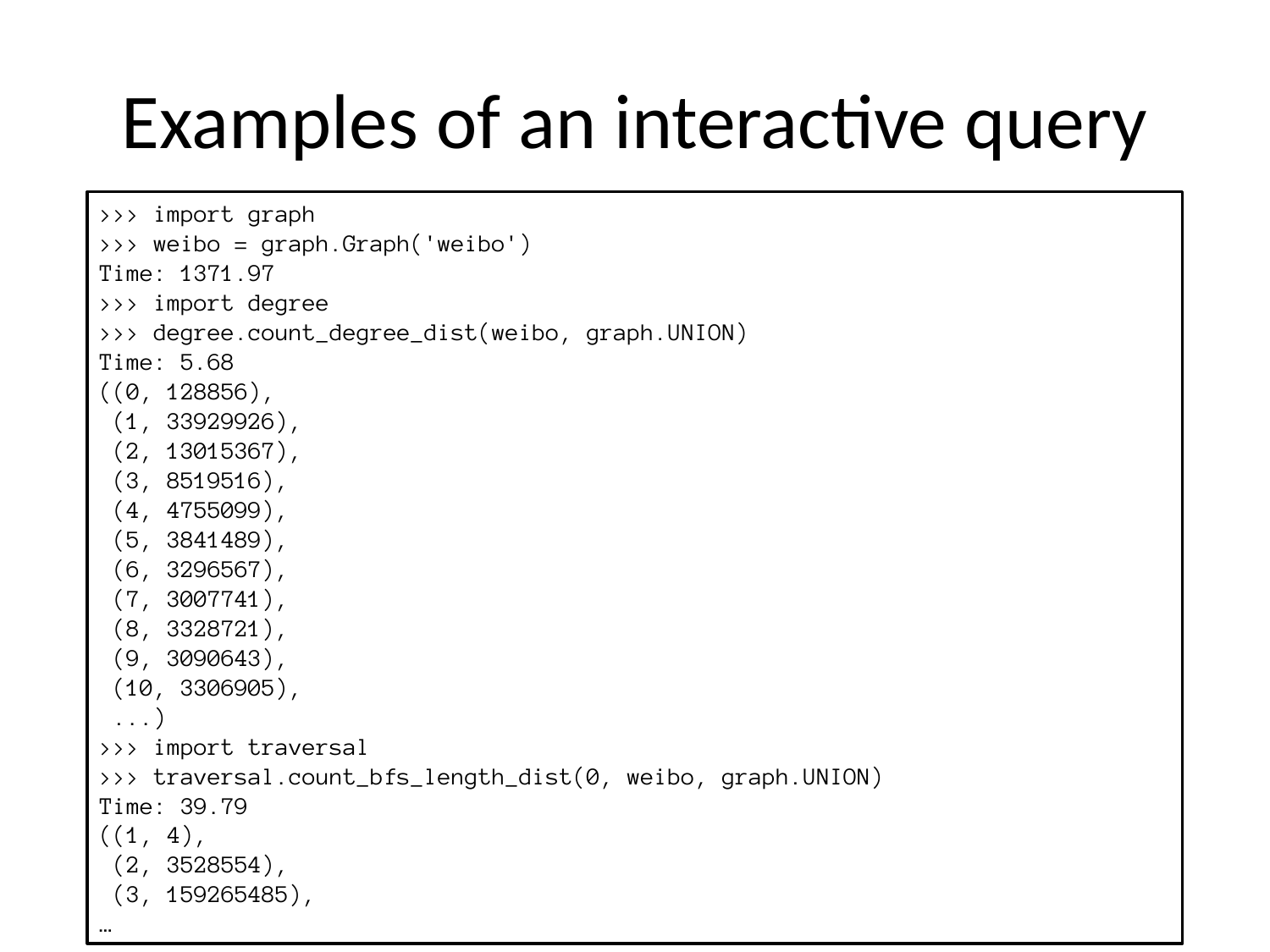

# Examples of an interactive query
>>> import graph
>>> weibo = graph.Graph('weibo')
Time: 1371.97
>>> import degree
>>> degree.count_degree_dist(weibo, graph.UNION)
Time: 5.68
((0, 128856),
 (1, 33929926),
 (2, 13015367),
 (3, 8519516),
 (4, 4755099),
 (5, 3841489),
 (6, 3296567),
 (7, 3007741),
 (8, 3328721),
 (9, 3090643),
 (10, 3306905),
 ...)
>>> import traversal
>>> traversal.count_bfs_length_dist(0, weibo, graph.UNION)
Time: 39.79
((1, 4),
 (2, 3528554),
 (3, 159265485),
…